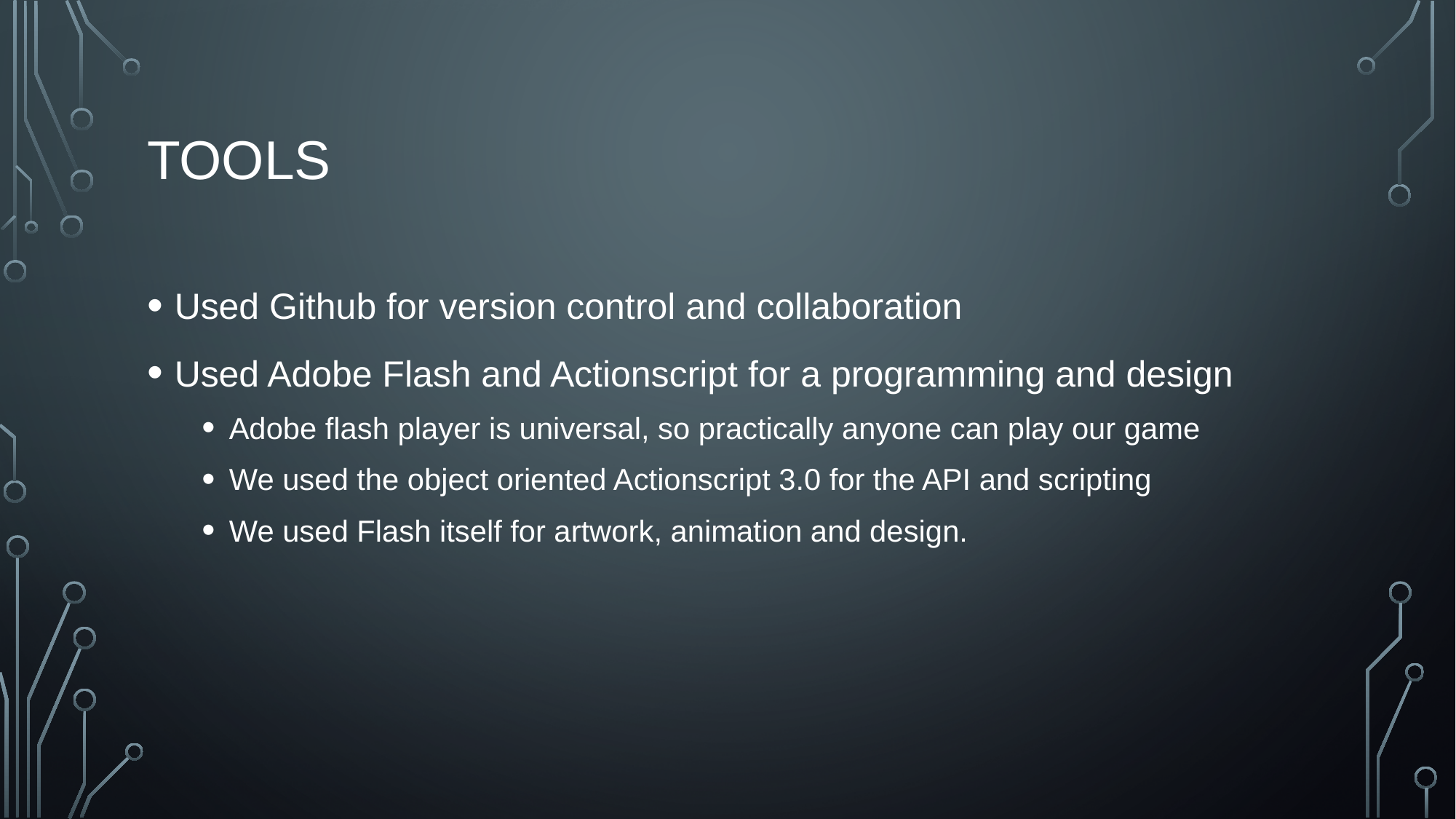

# Tools
Used Github for version control and collaboration
Used Adobe Flash and Actionscript for a programming and design
Adobe flash player is universal, so practically anyone can play our game
We used the object oriented Actionscript 3.0 for the API and scripting
We used Flash itself for artwork, animation and design.